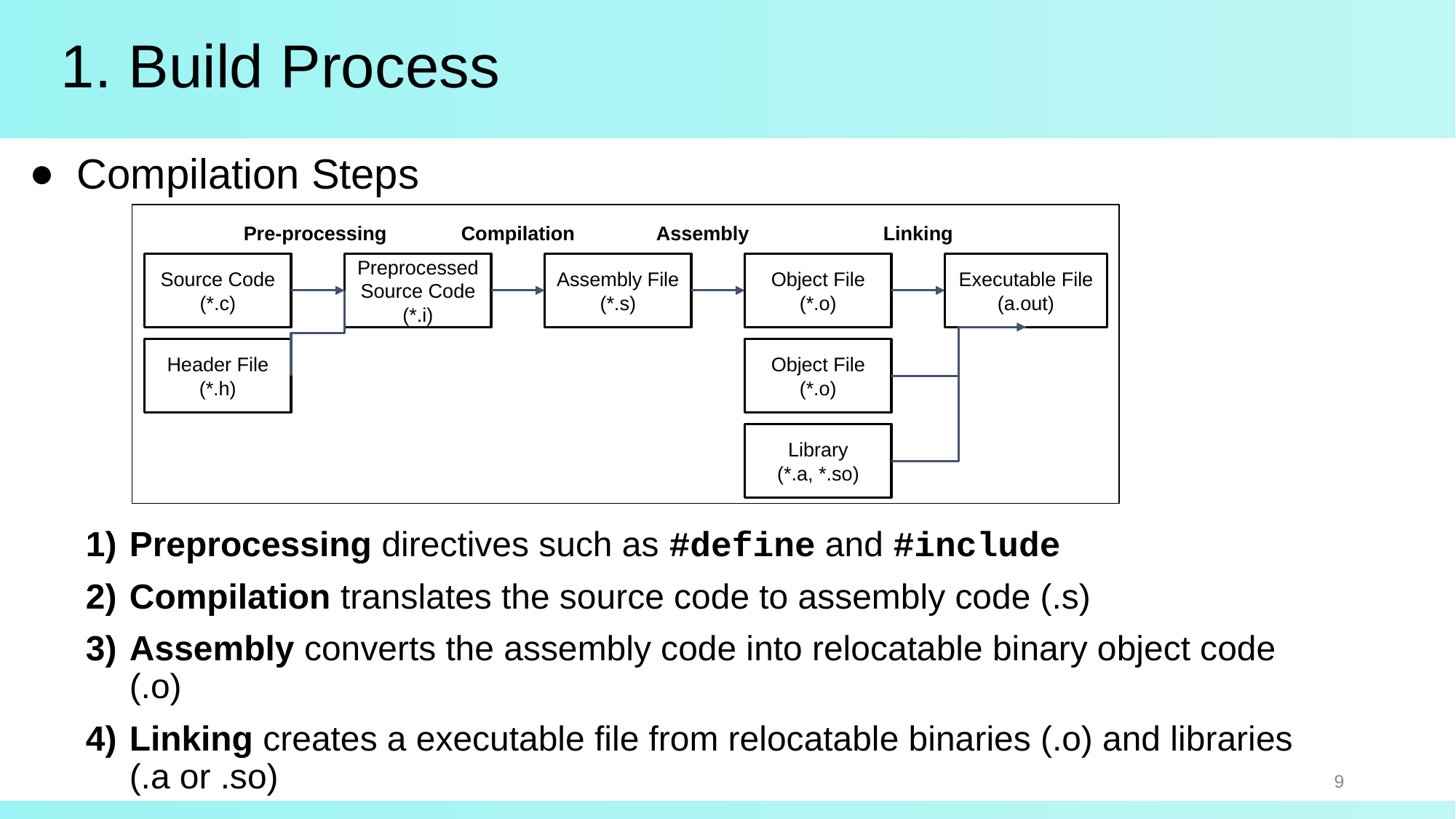

# 1. Build Process
Compilation Steps

Preprocessing directives such as #define and #include
Compilation translates the source code to assembly code (.s)
Assembly converts the assembly code into relocatable binary object code (.o)
Linking creates a executable file from relocatable binaries (.o) and libraries (.a or .so)

Pre-processing
Compilation
Assembly
Linking
Source Code
(*.c)
Preprocessed Source Code
(*.i)
Assembly File
(*.s)
Object File
(*.o)
Executable File
(a.out)
Header File
(*.h)
Object File
(*.o)
Library
(*.a, *.so)
9